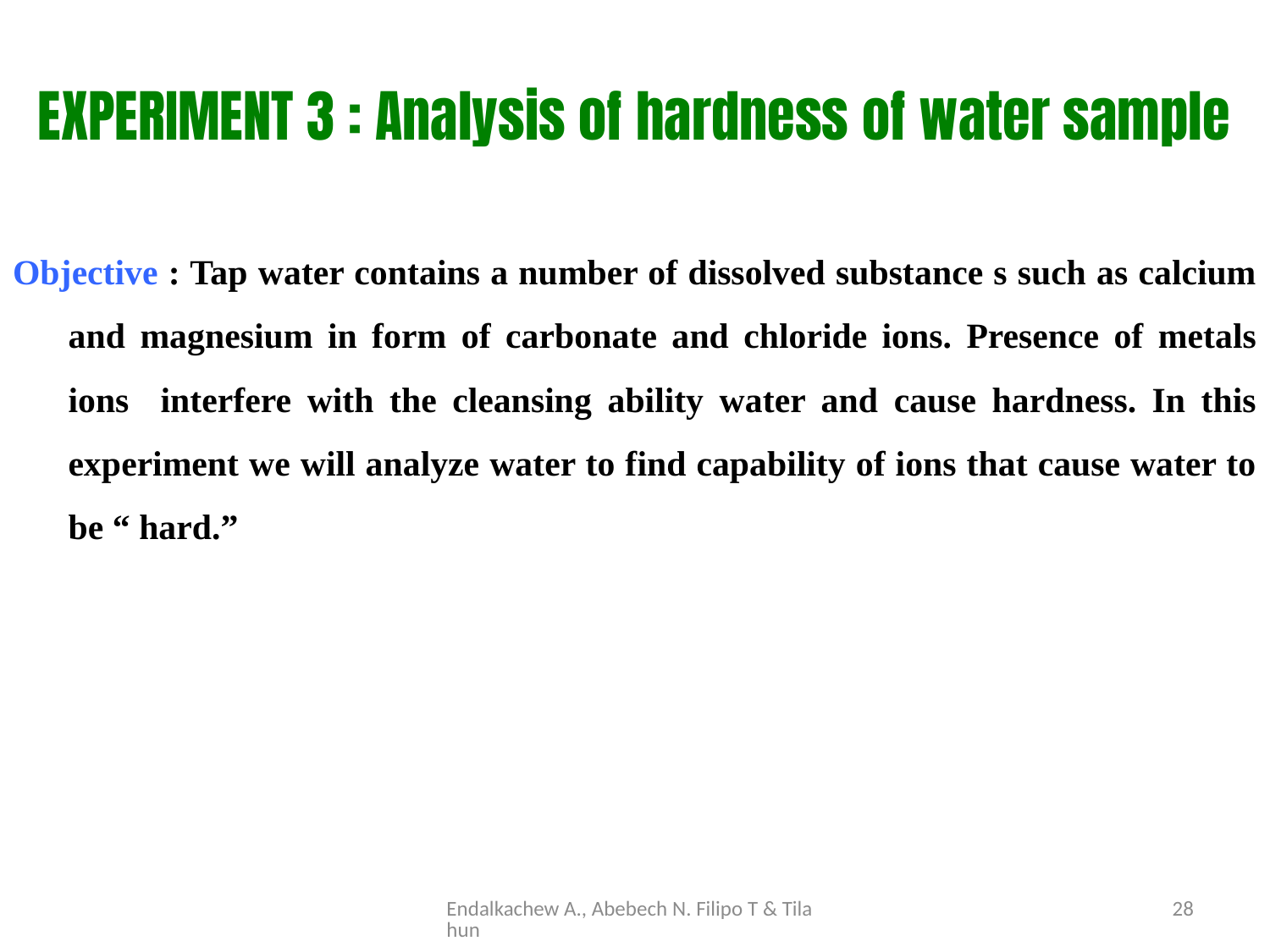

# EXPERIMENT 3 : Analysis of hardness of water sample
Objective : Tap water contains a number of dissolved substance s such as calcium and magnesium in form of carbonate and chloride ions. Presence of metals ions  interfere with the cleansing ability water and cause hardness. In this experiment we will analyze water to find capability of ions that cause water to be “ hard.”

Endalkachew A., Abebech N. Filipo T & Tilahun
28